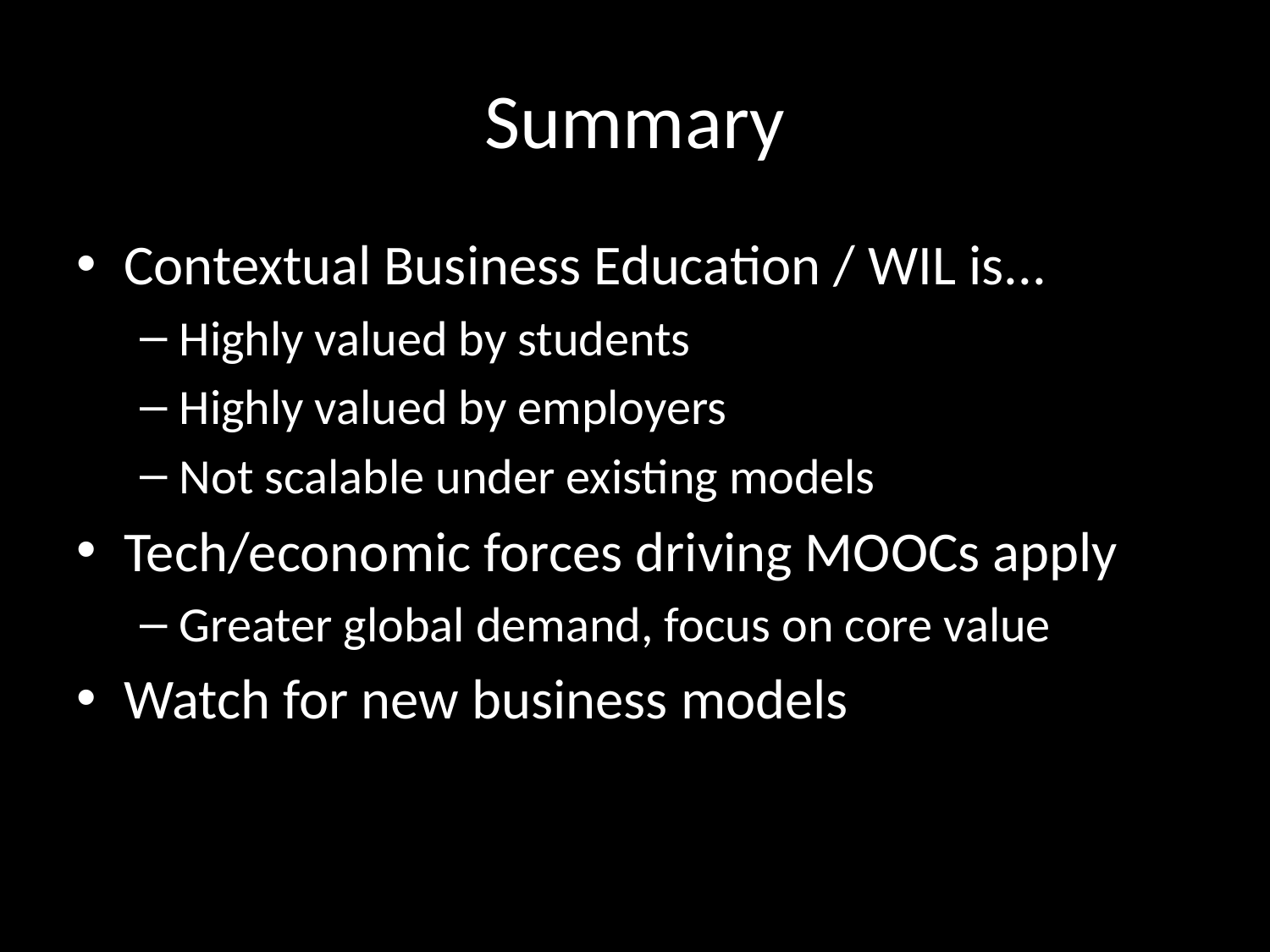

# Summary
Contextual Business Education / WIL is...
Highly valued by students
Highly valued by employers
Not scalable under existing models
Tech/economic forces driving MOOCs apply
Greater global demand, focus on core value
Watch for new business models